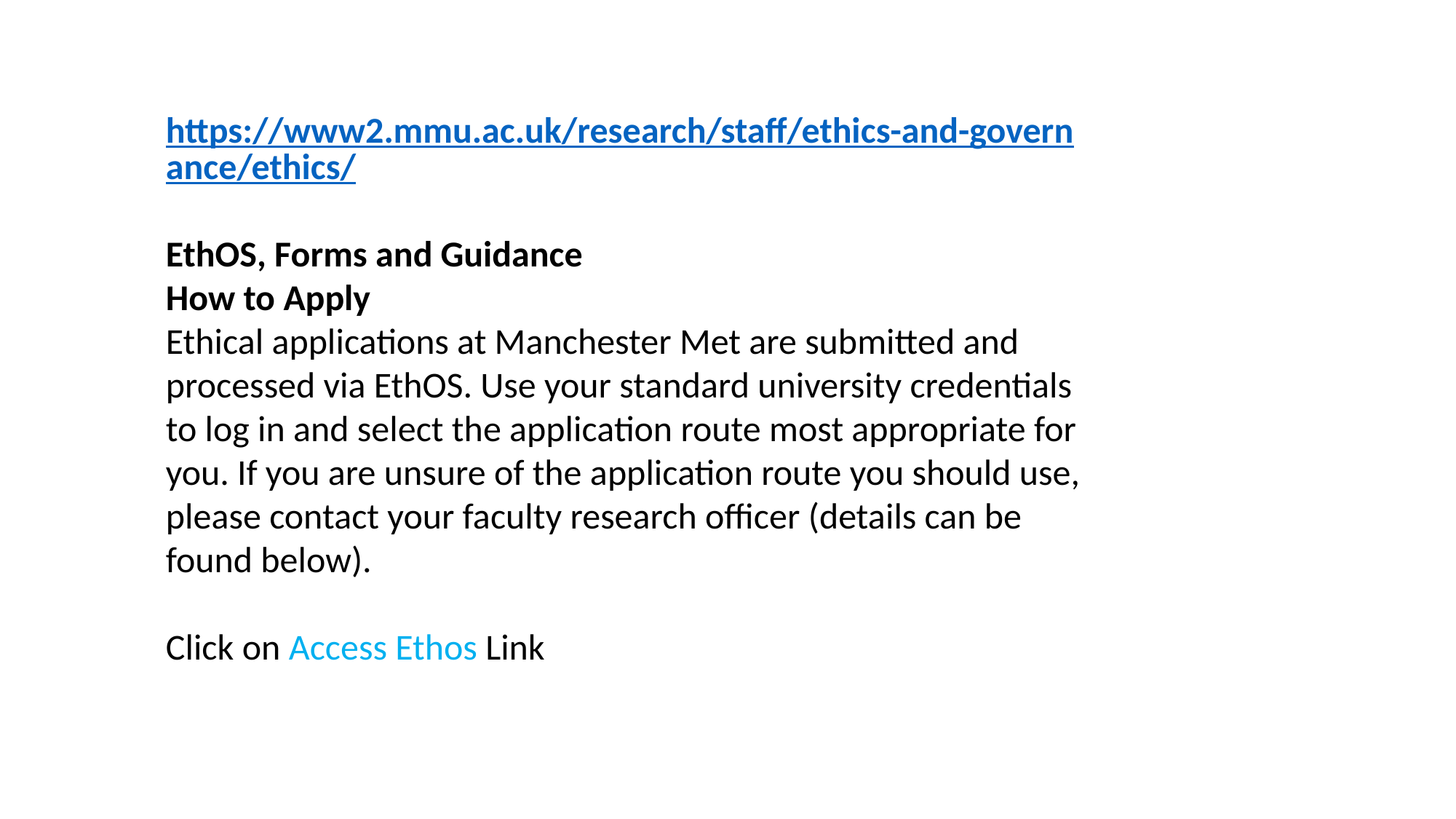

https://www2.mmu.ac.uk/research/staff/ethics-and-governance/ethics/

EthOS, Forms and Guidance
How to Apply
‌‌Ethical applications at Manchester Met are submitted and processed via EthOS. Use your standard university credentials to log in and select the application route most appropriate for you. If you are unsure of the application route you should use, please contact your faculty research officer (details can be found below).

Click on Access Ethos Link